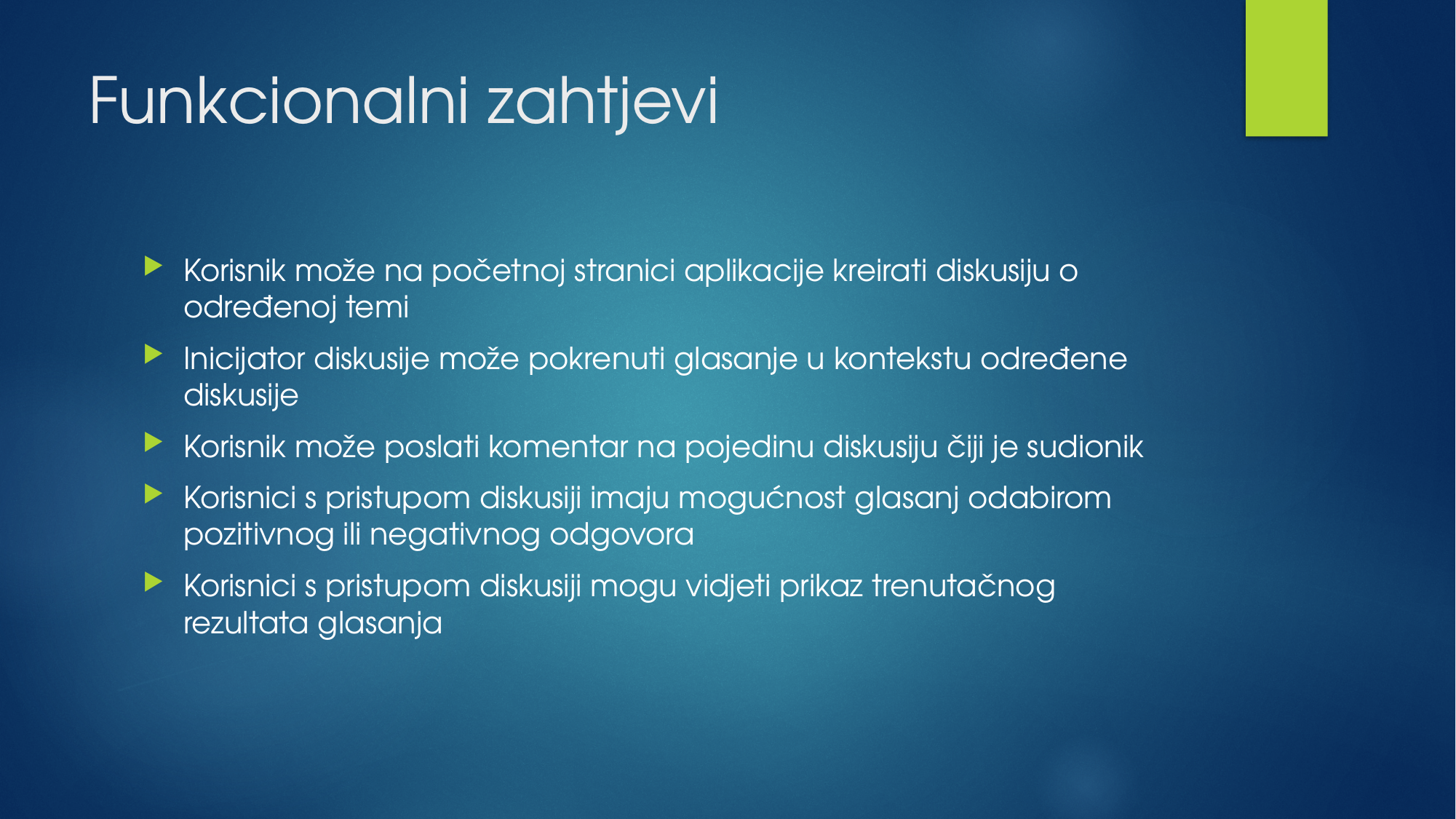

# Funkcionalni zahtjevi
Korisnik može na početnoj stranici aplikacije kreirati diskusiju o određenoj temi
Inicijator diskusije može pokrenuti glasanje u kontekstu određene diskusije
Korisnik može poslati komentar na pojedinu diskusiju čiji je sudionik
Korisnici s pristupom diskusiji imaju mogućnost glasanj odabirom pozitivnog ili negativnog odgovora
Korisnici s pristupom diskusiji mogu vidjeti prikaz trenutačnog rezultata glasanja